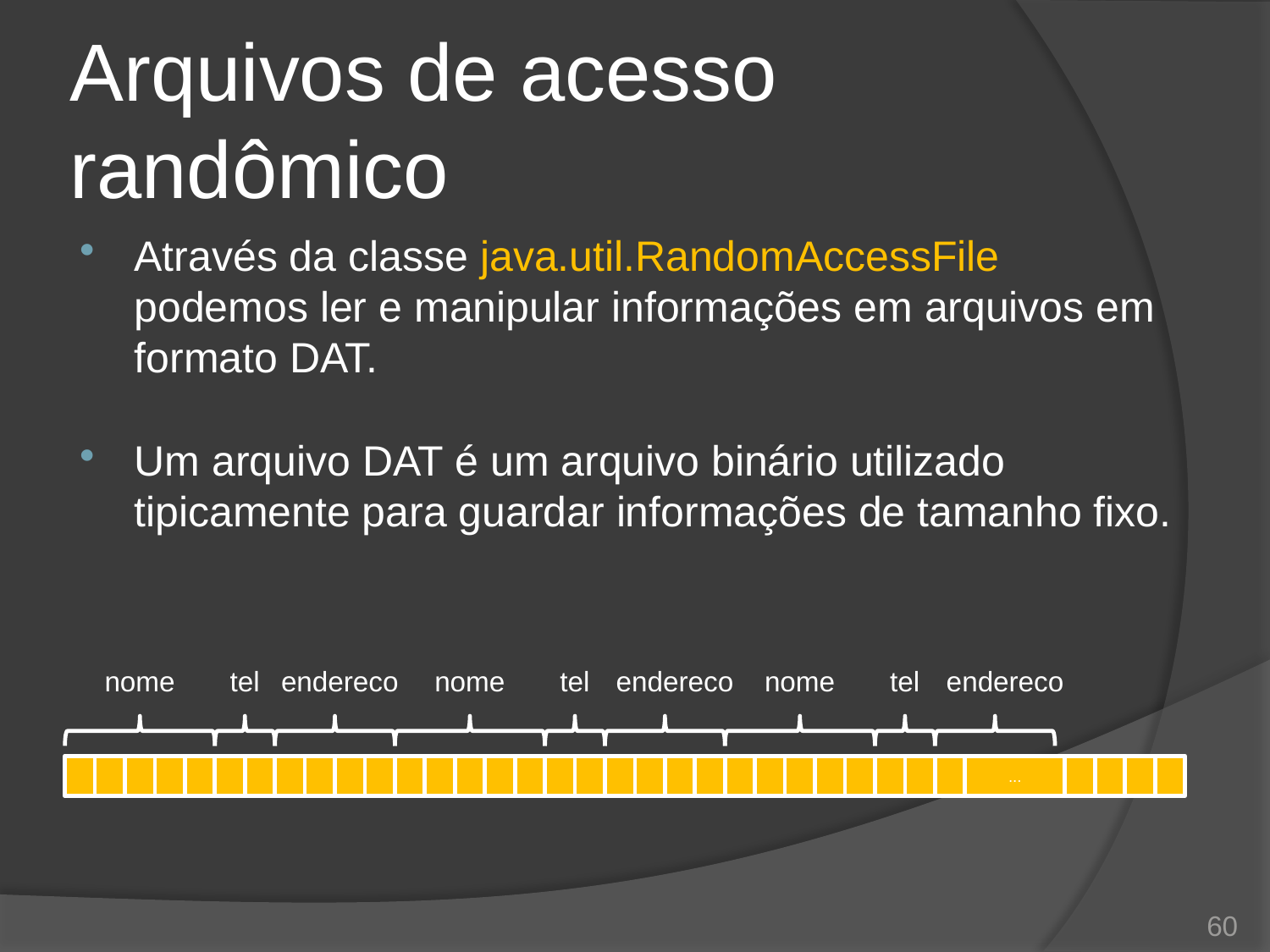

# Arquivos de acesso randômico
Através da classe java.util.RandomAccessFile podemos ler e manipular informações em arquivos em formato DAT.
Um arquivo DAT é um arquivo binário utilizado tipicamente para guardar informações de tamanho fixo.
nome

tel
endereco
nome

tel
endereco
nome

tel
endereco




...

60